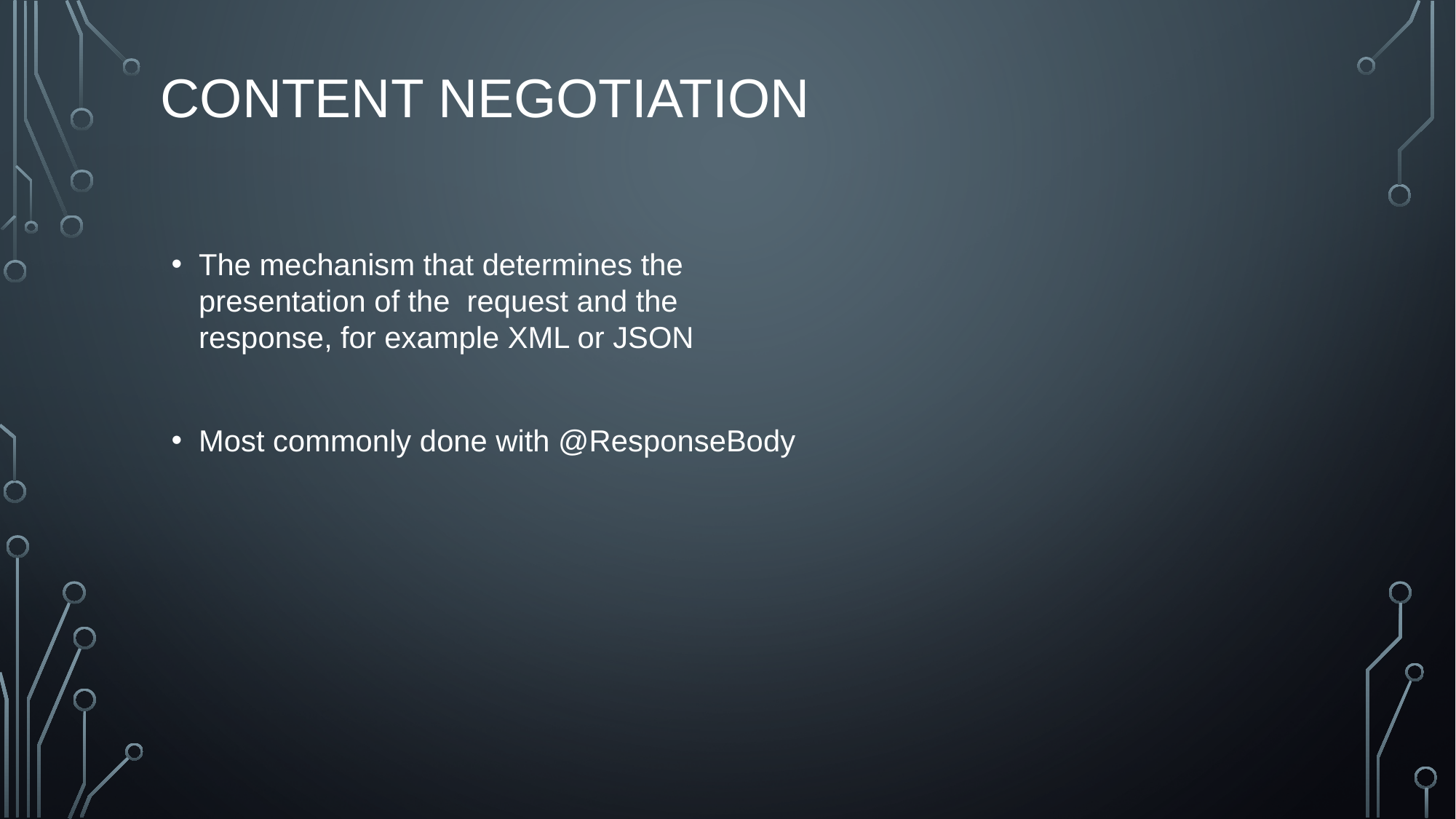

# CONTENT NEGOTIATION

The mechanism that determines the presentation of the  request and the response, for example XML or JSON

Most commonly done with @ResponseBody